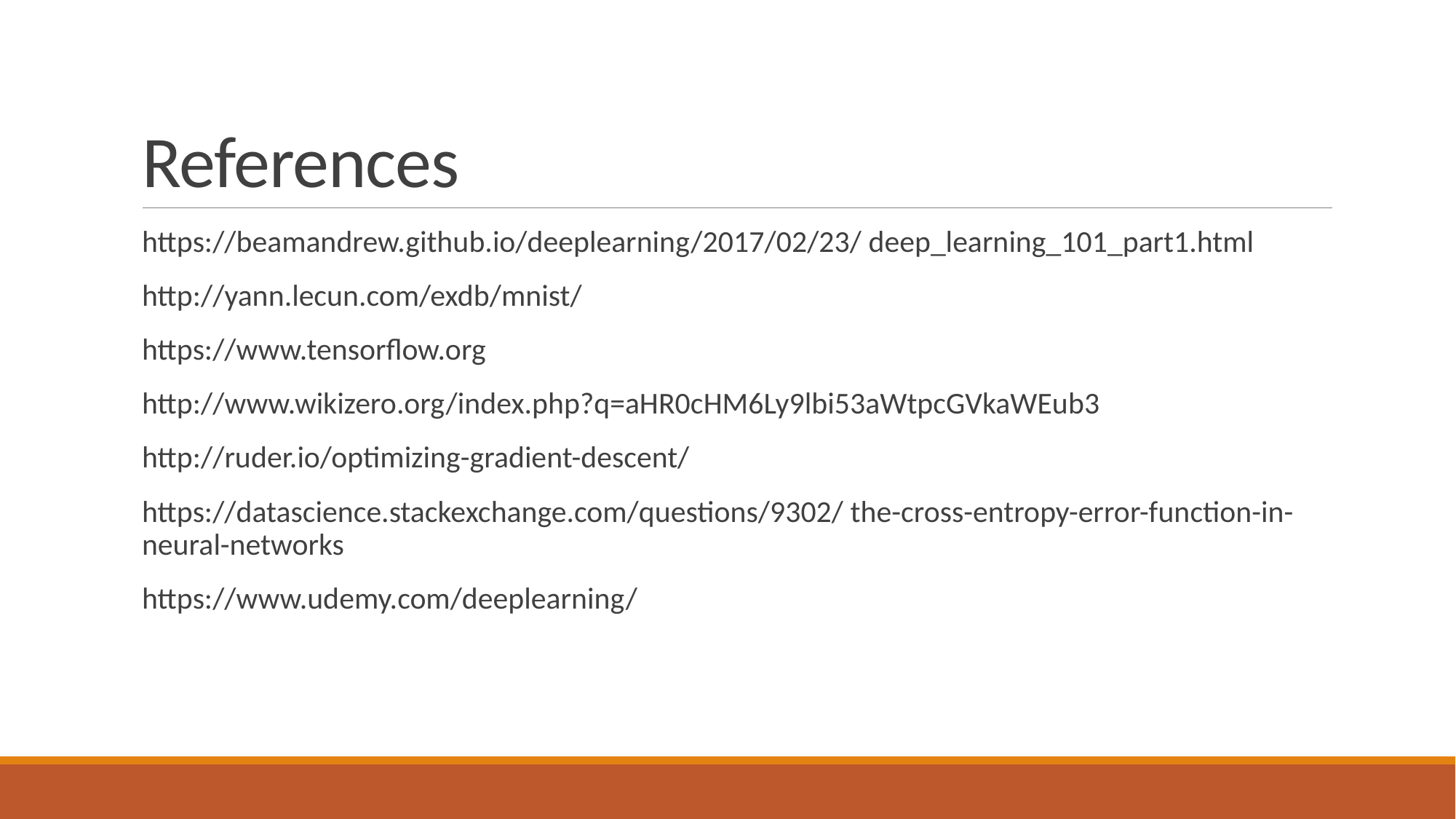

# References
https://beamandrew.github.io/deeplearning/2017/02/23/ deep_learning_101_part1.html
http://yann.lecun.com/exdb/mnist/
https://www.tensorflow.org
http://www.wikizero.org/index.php?q=aHR0cHM6Ly9lbi53aWtpcGVkaWEub3
http://ruder.io/optimizing-gradient-descent/
https://datascience.stackexchange.com/questions/9302/ the-cross-entropy-error-function-in-neural-networks
https://www.udemy.com/deeplearning/